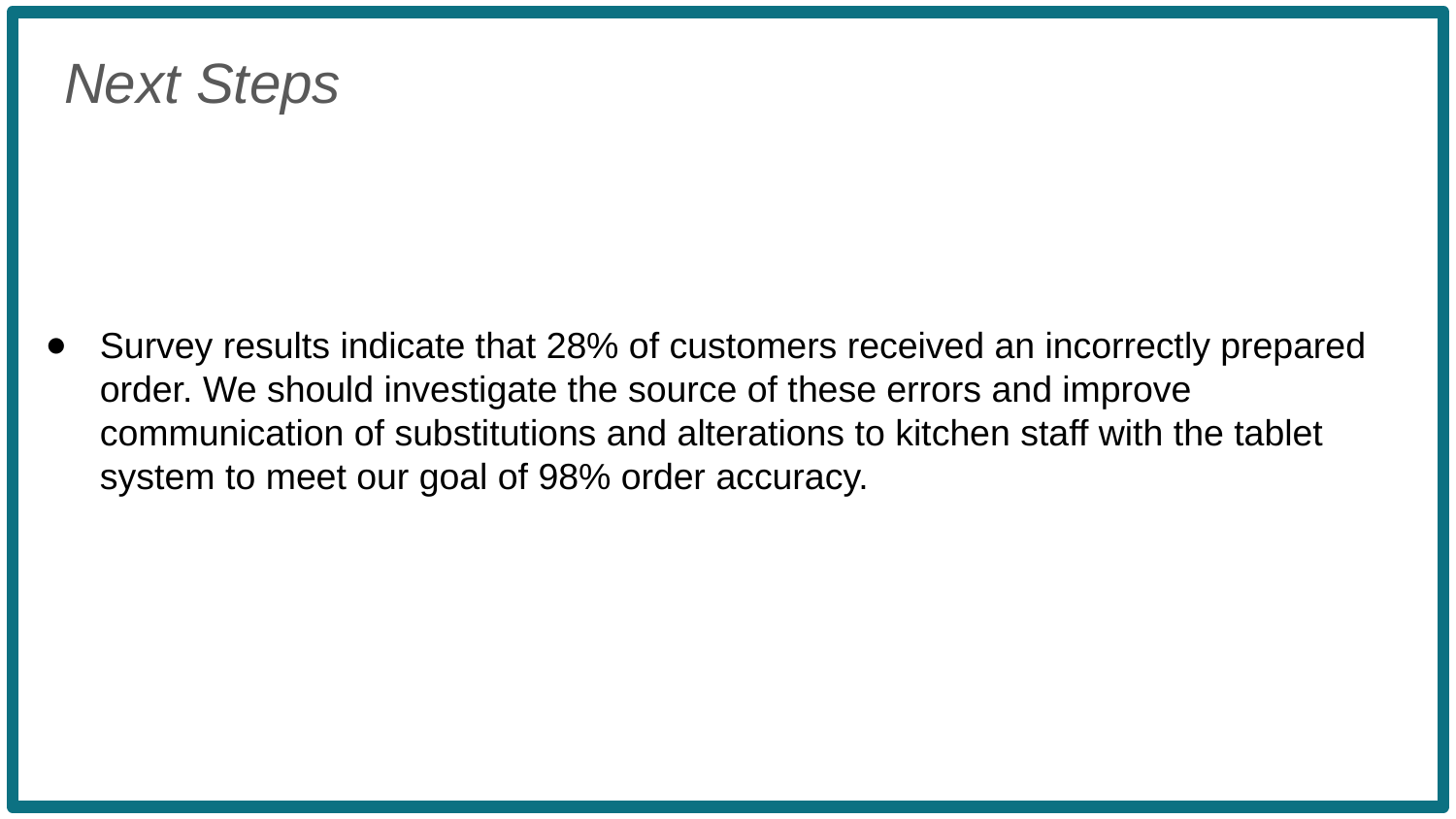

Survey results indicate that 28% of customers received an incorrectly prepared order. We should investigate the source of these errors and improve communication of substitutions and alterations to kitchen staff with the tablet system to meet our goal of 98% order accuracy.
Next Steps